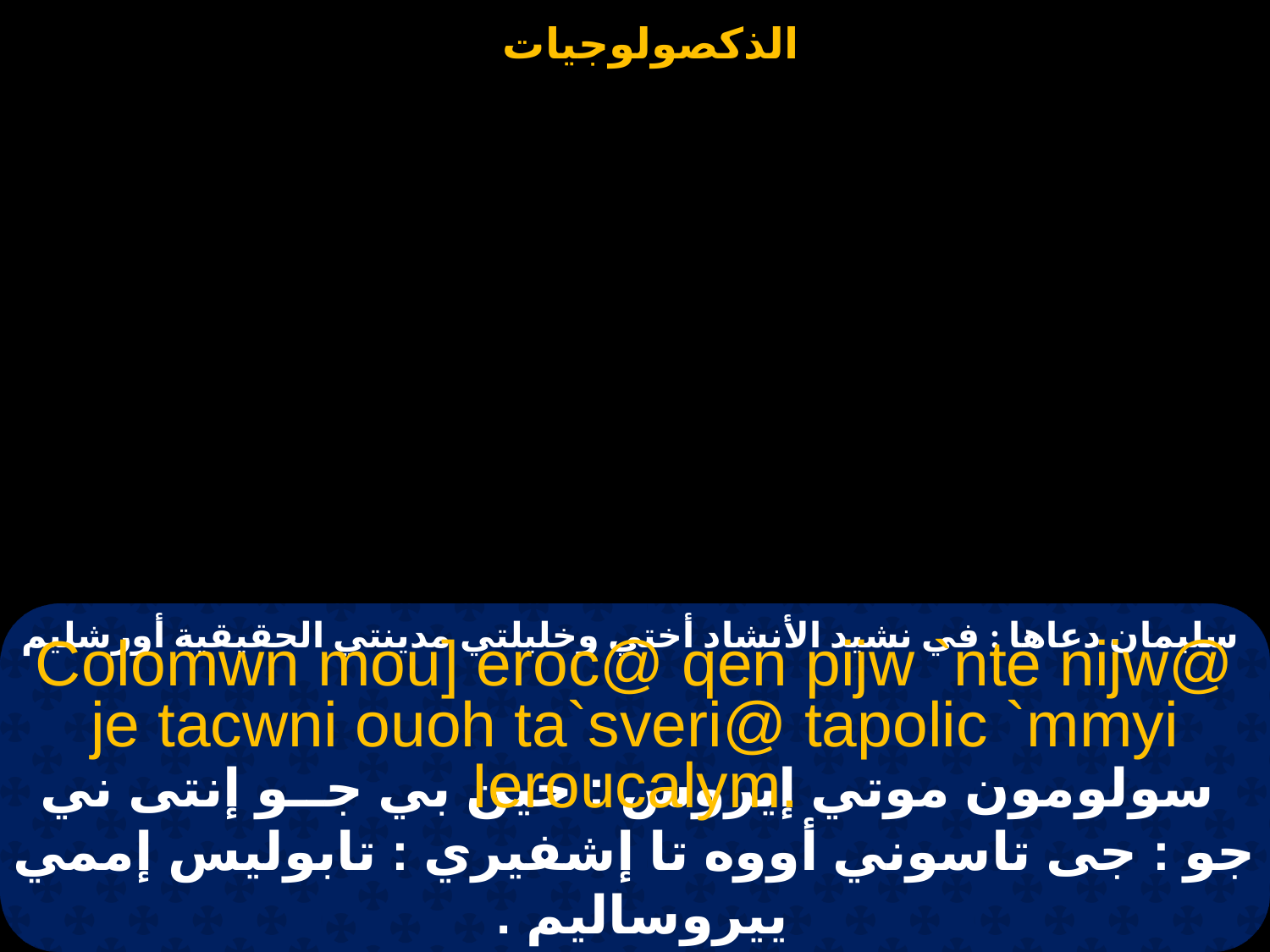

# سليمان دعاها : في نشيد الأنشاد أختي وخليلتي مدينتي الحقيقية أورشليم
Colomwn mou] eroc@ qen pijw `nte nijw@ je tacwni ouoh ta`sveri@ tapolic `mmyi Ieroucalym.
 سولومون موتي إيروس : خين بي جــو إنتى ني جو : جى تاسوني أووه تا إشفيري : تابوليس إممي ييروساليم .